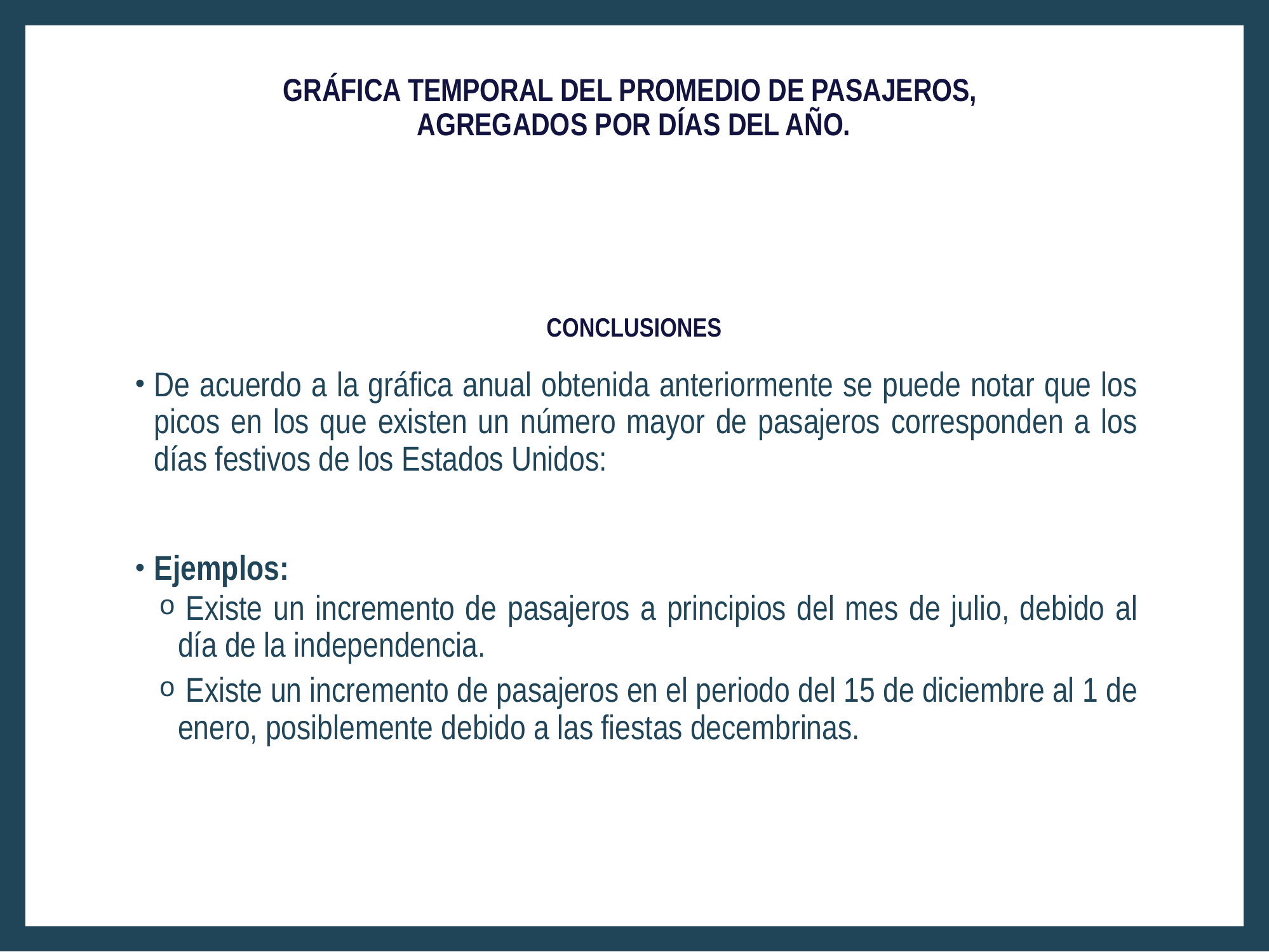

# GRÁFICA TEMPORAL DEL PROMEDIO DE PASAJEROS,
AGREGADOS POR DÍAS DEL AÑO.
CONCLUSIONES
De acuerdo a la gráfica anual obtenida anteriormente se puede notar que los picos en los que existen un número mayor de pasajeros corresponden a los días festivos de los Estados Unidos:

Ejemplos:
 Existe un incremento de pasajeros a principios del mes de julio, debido al día de la independencia.
 Existe un incremento de pasajeros en el periodo del 15 de diciembre al 1 de enero, posiblemente debido a las fiestas decembrinas.